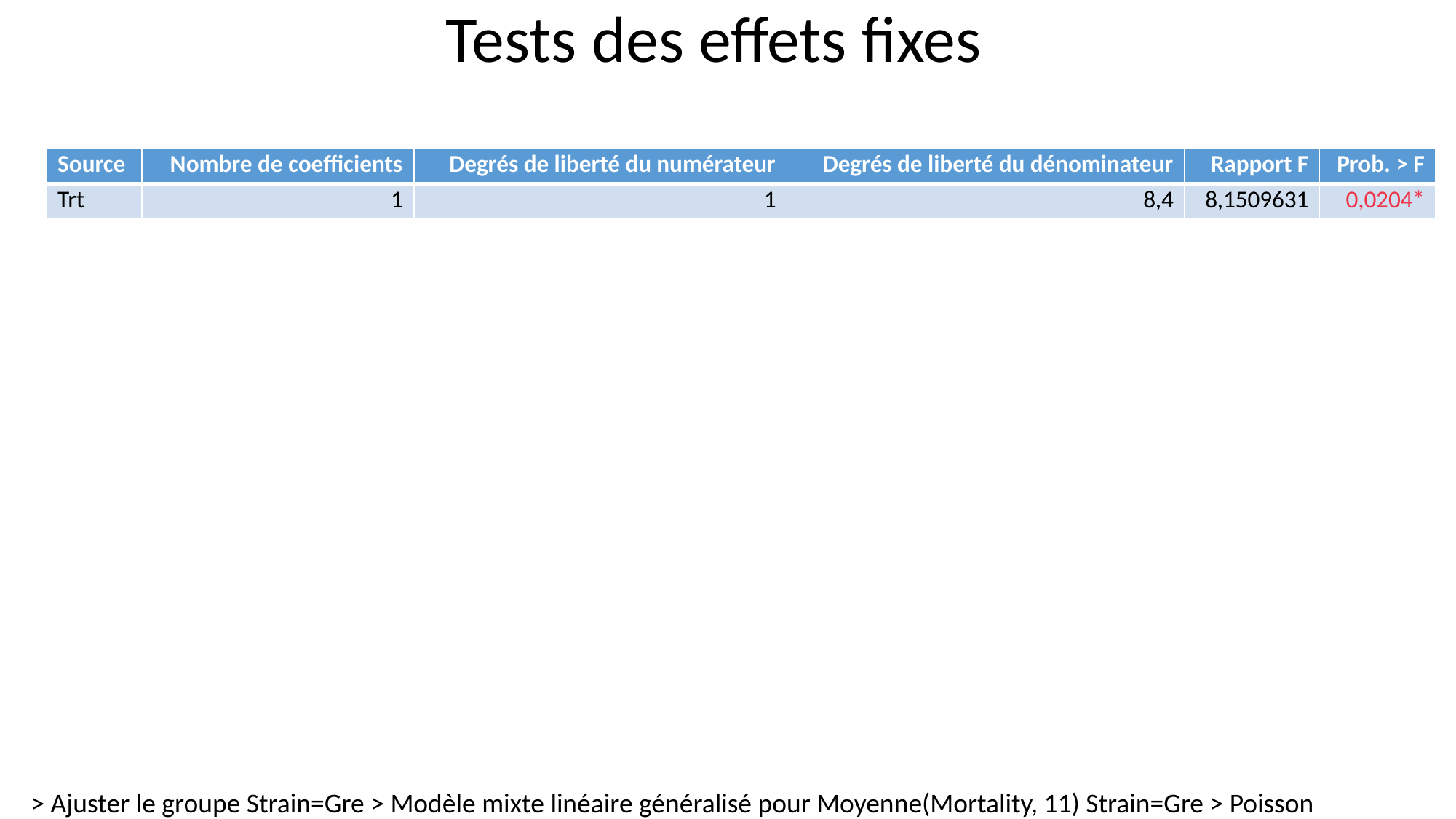

# Tests des effets fixes
| Source | Nombre de coefficients | Degrés de liberté du numérateur | Degrés de liberté du dénominateur | Rapport F | Prob. > F |
| --- | --- | --- | --- | --- | --- |
| Trt | 1 | 1 | 8,4 | 8,1509631 | 0,0204\* |
> Ajuster le groupe Strain=Gre > Modèle mixte linéaire généralisé pour Moyenne(Mortality, 11) Strain=Gre > Poisson